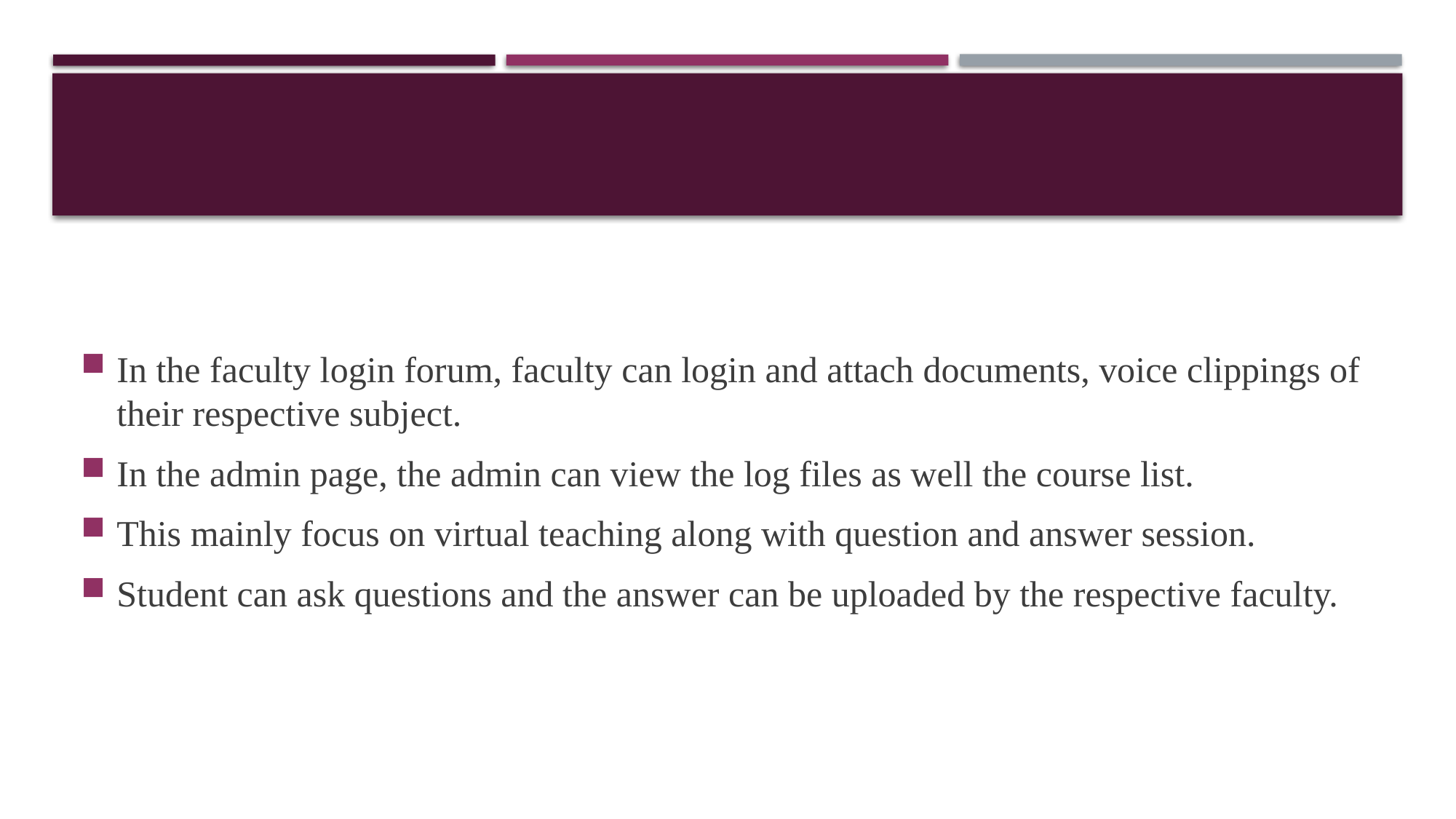

In the faculty login forum, faculty can login and attach documents, voice clippings of their respective subject.
In the admin page, the admin can view the log files as well the course list.
This mainly focus on virtual teaching along with question and answer session.
Student can ask questions and the answer can be uploaded by the respective faculty.